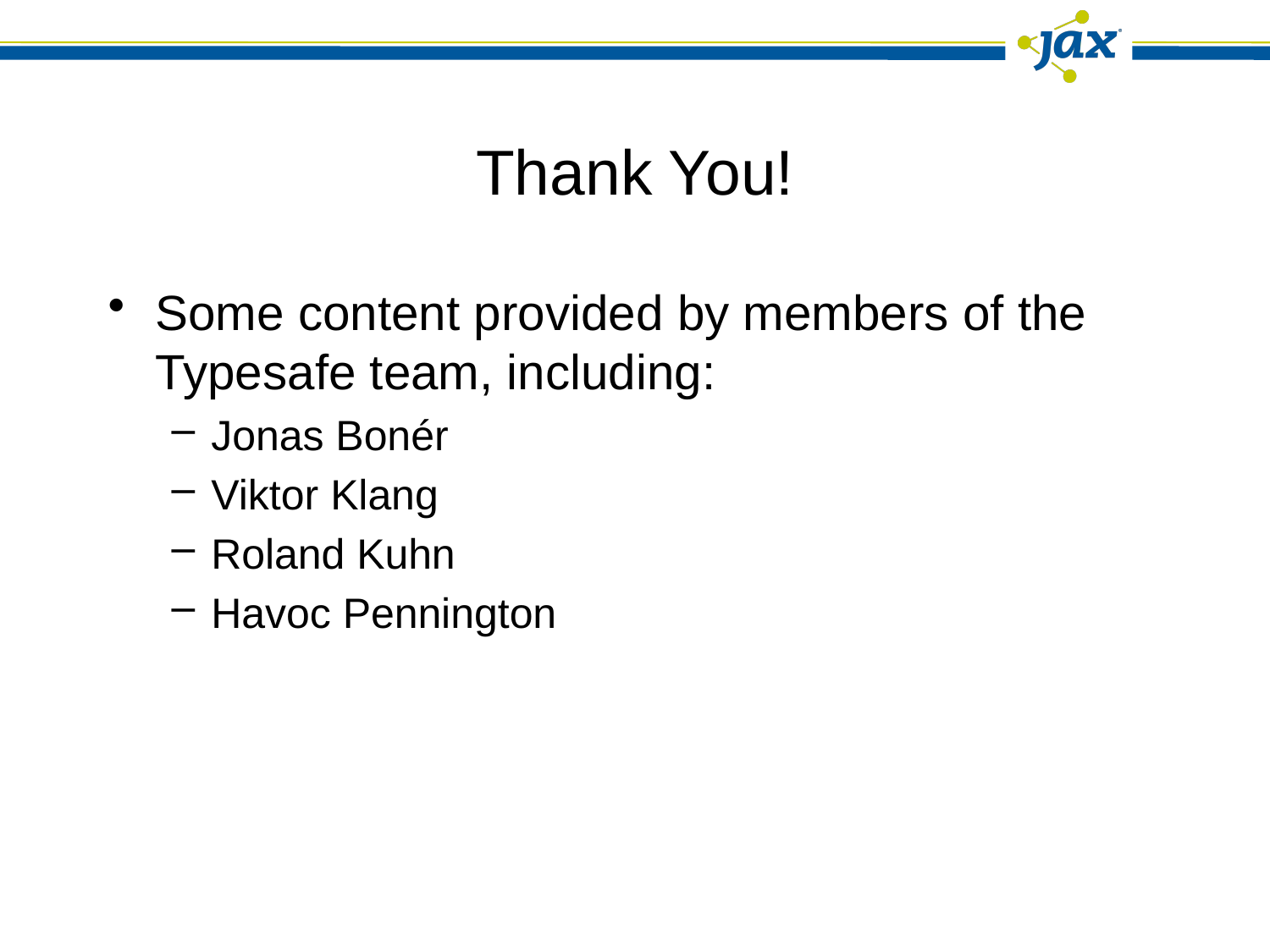

# Thank You!
Some content provided by members of the Typesafe team, including:
Jonas Bonér
Viktor Klang
Roland Kuhn
Havoc Pennington